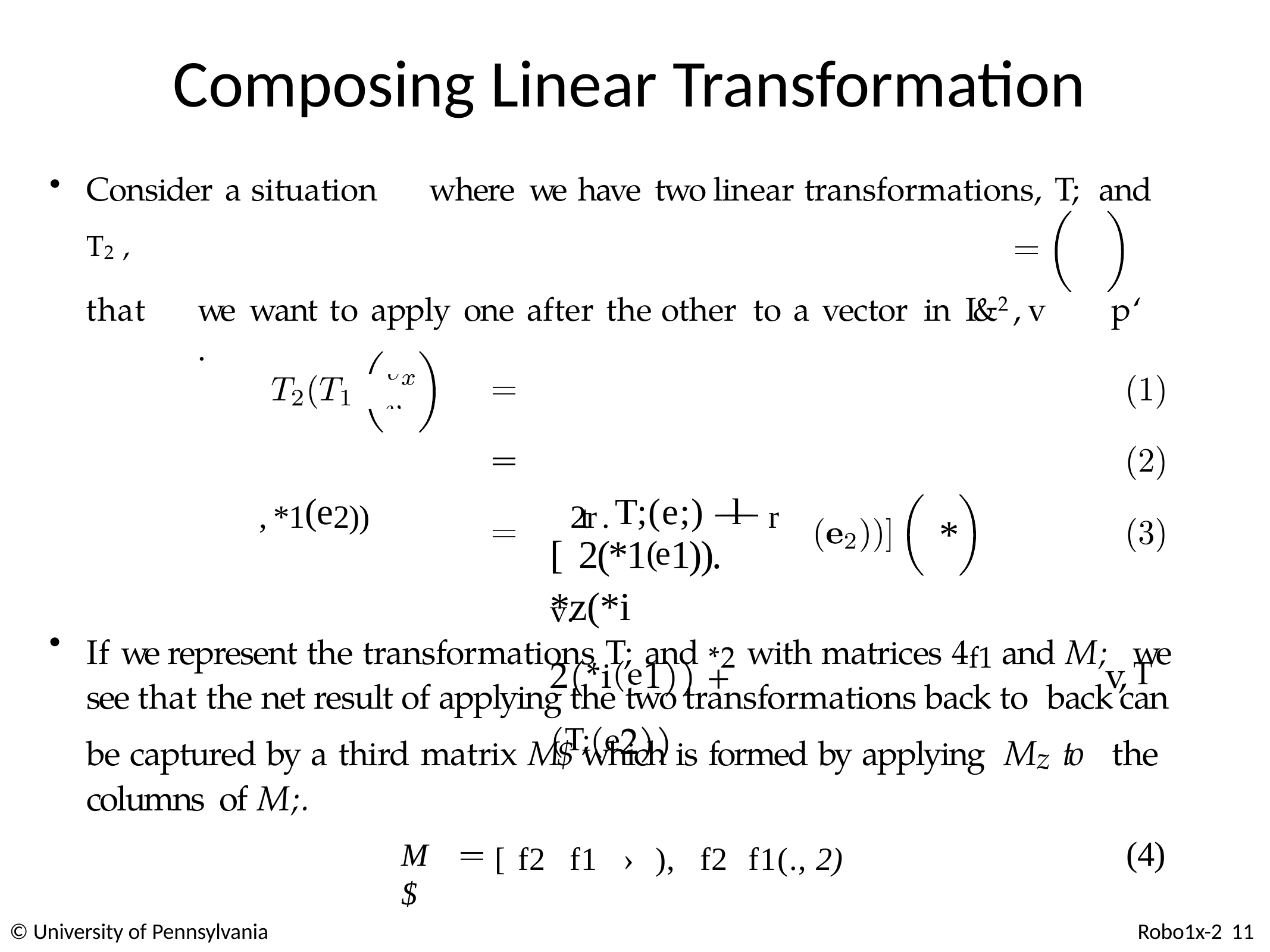

# Composing Linear Transformation
Consider a situation	where  we  have  two linear transformations, T;	and T2 ,
that	we  want	to apply	one after	the other  to a vector	in  I&2 ,  v	p‘	.

2  tr . T;(e;) —l— r                                                                                             ,  *1(e2))
v.	2(*i(e1)) +	v, T (T;(e2))

*
[    2(*1(e1)). *z(*i

If we represent the transformations T; and *2 with matrices 4f1 and M;  we see that the net result of applying the two transformations back to  back can be captured by a third matrix M$ which is formed by applying  Mz  to    the  columns  of M;.
(4)
M$
[  f2	f1	›	),	f2	f1(., 2)

© University of Pennsylvania
Robo1x-2 11